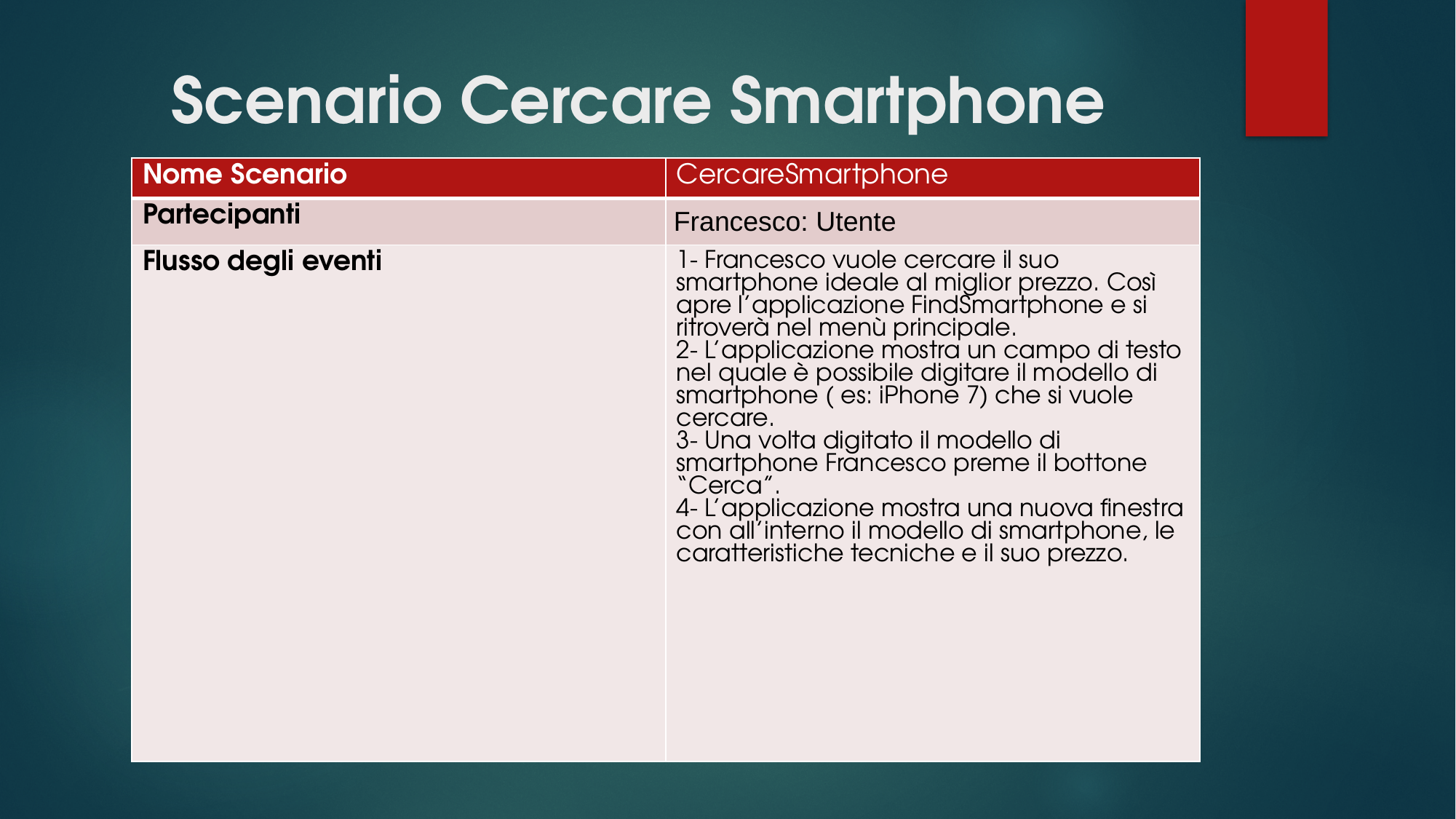

# Scenario Cercare Smartphone
| Nome Scenario | CercareSmartphone |
| --- | --- |
| Partecipanti | Francesco: Utente |
| Flusso degli eventi | 1- Francesco vuole cercare il suo smartphone ideale al miglior prezzo. Così apre l’applicazione FindSmartphone e si ritroverà nel menù principale. 2- L’applicazione mostra un campo di testo nel quale è possibile digitare il modello di smartphone ( es: iPhone 7) che si vuole cercare. 3- Una volta digitato il modello di smartphone Francesco preme il bottone “Cerca”. 4- L’applicazione mostra una nuova finestra con all’interno il modello di smartphone, le caratteristiche tecniche e il suo prezzo. |